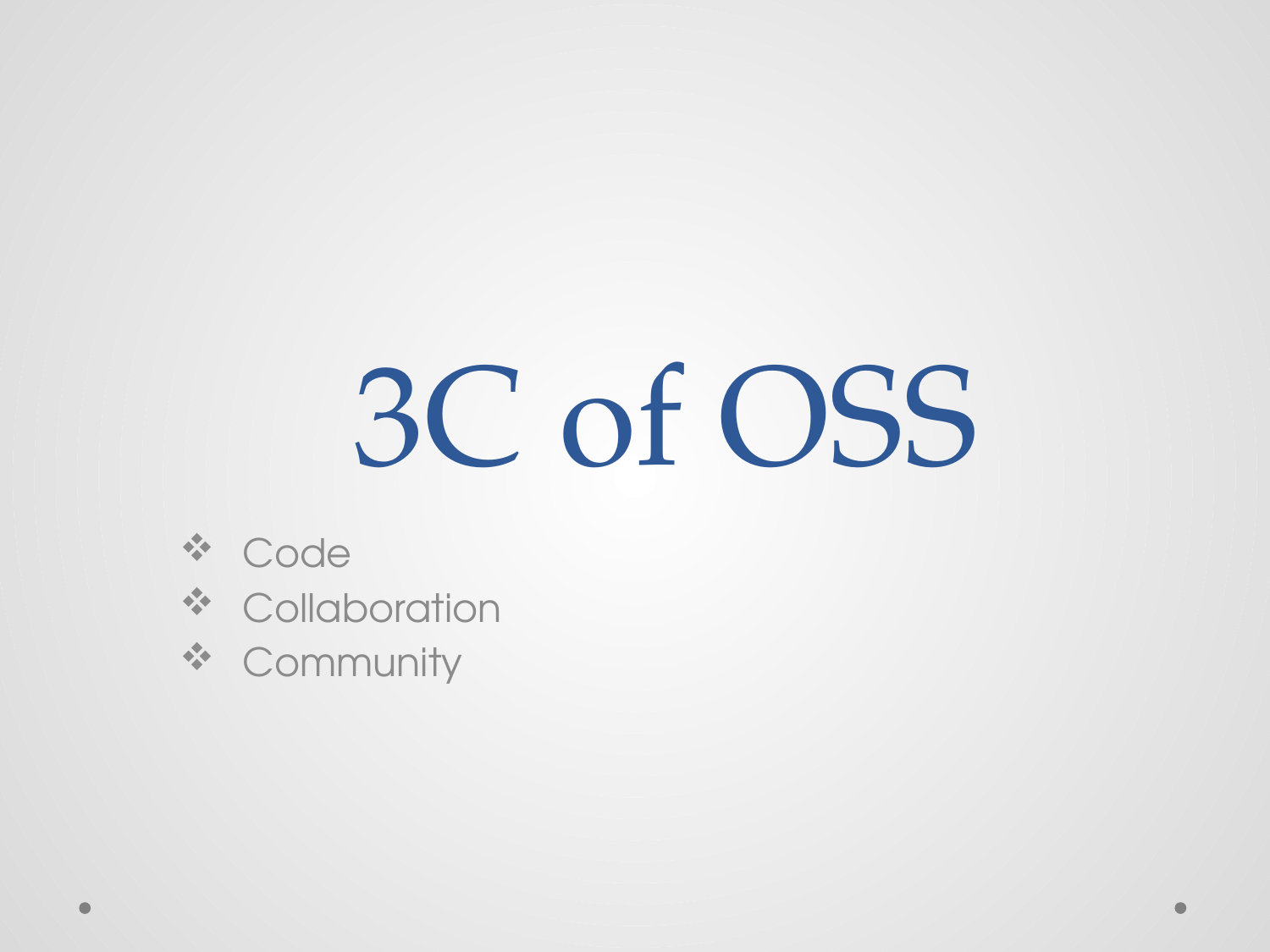

# 3C of OSS
Code
Collaboration
Community